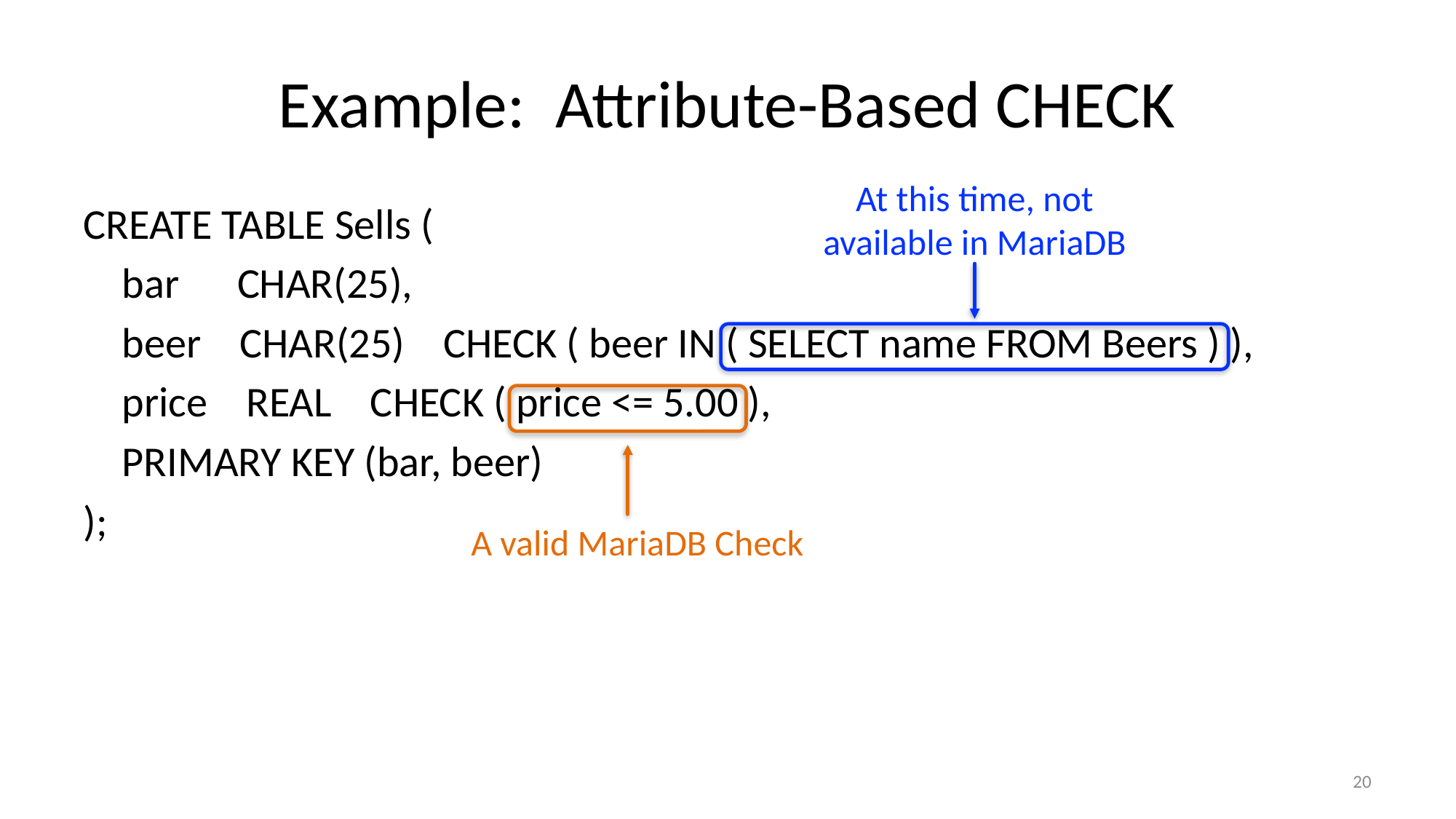

# Example:  Attribute-Based CHECK
At this time, not available in MariaDB
CREATE TABLE Sells (
    bar      CHAR(25),
    beer    CHAR(25)    CHECK ( beer IN ( SELECT name FROM Beers ) ),
    price    REAL    CHECK ( price <= 5.00 ),
    PRIMARY KEY (bar, beer)
);

A valid MariaDB Check

20